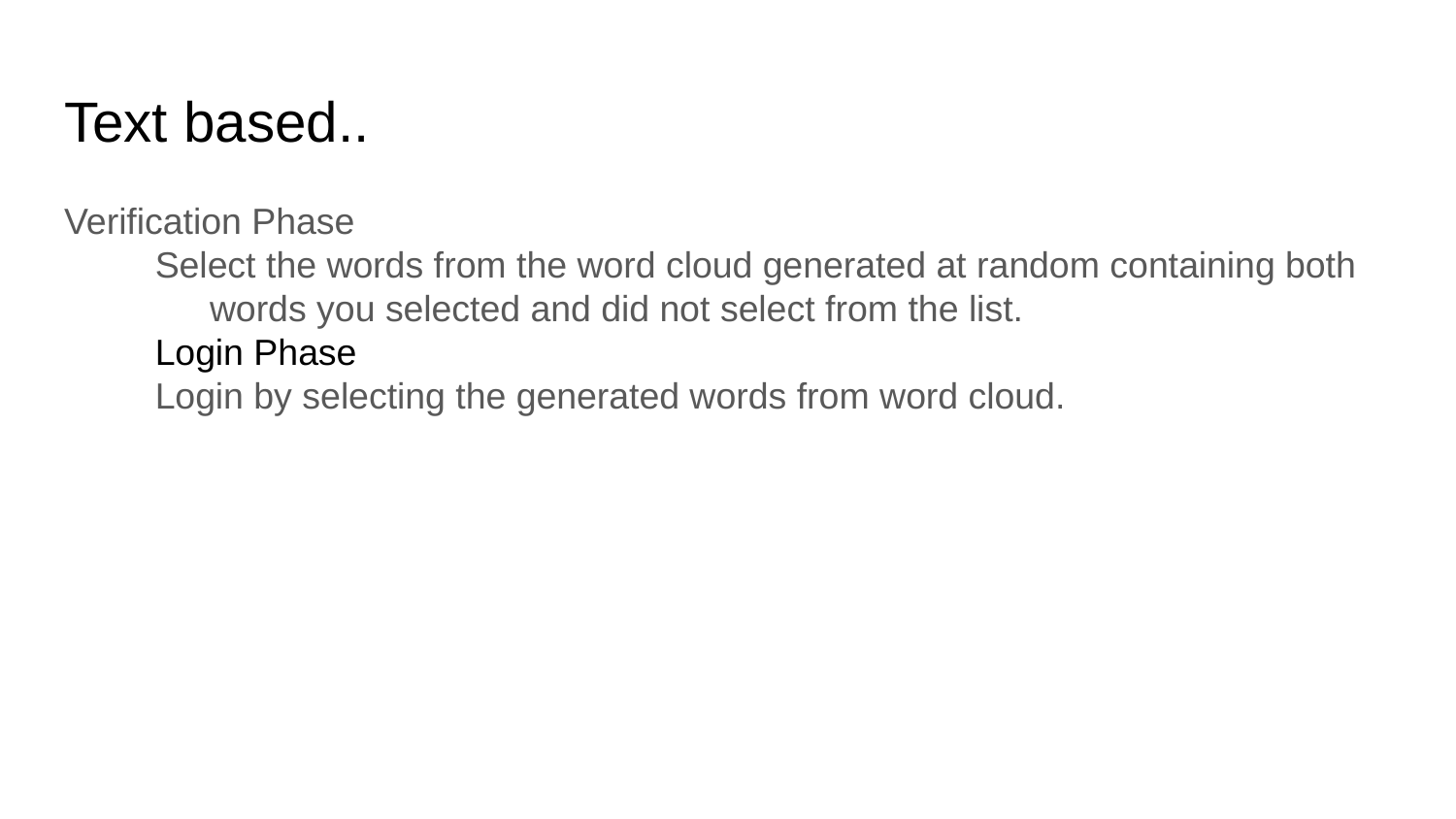

# Text based..
Verification Phase
Select the words from the word cloud generated at random containing both words you selected and did not select from the list.
Login Phase
Login by selecting the generated words from word cloud.